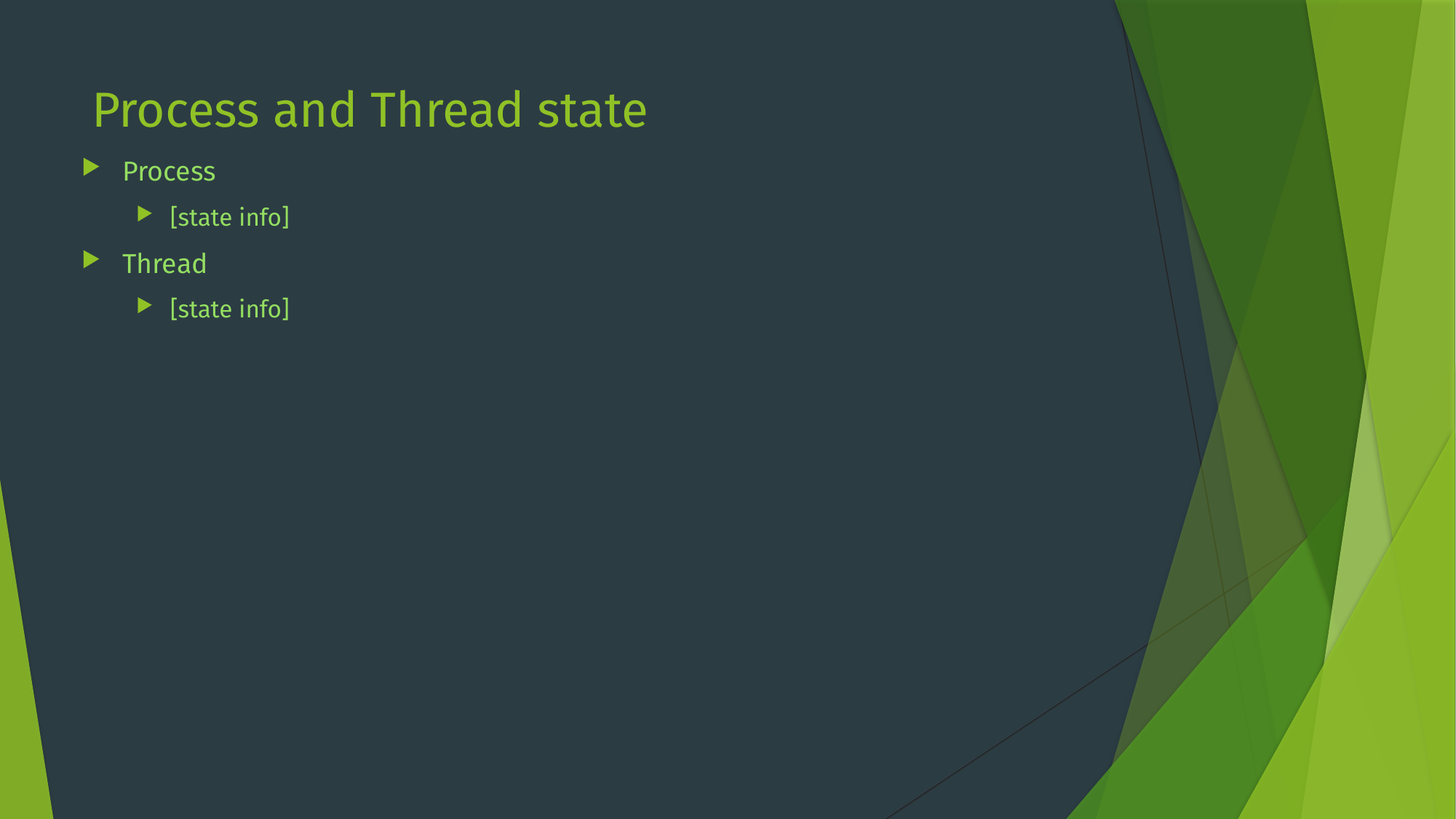

# Process and Thread state
Process
[state info]
Thread
[state info]